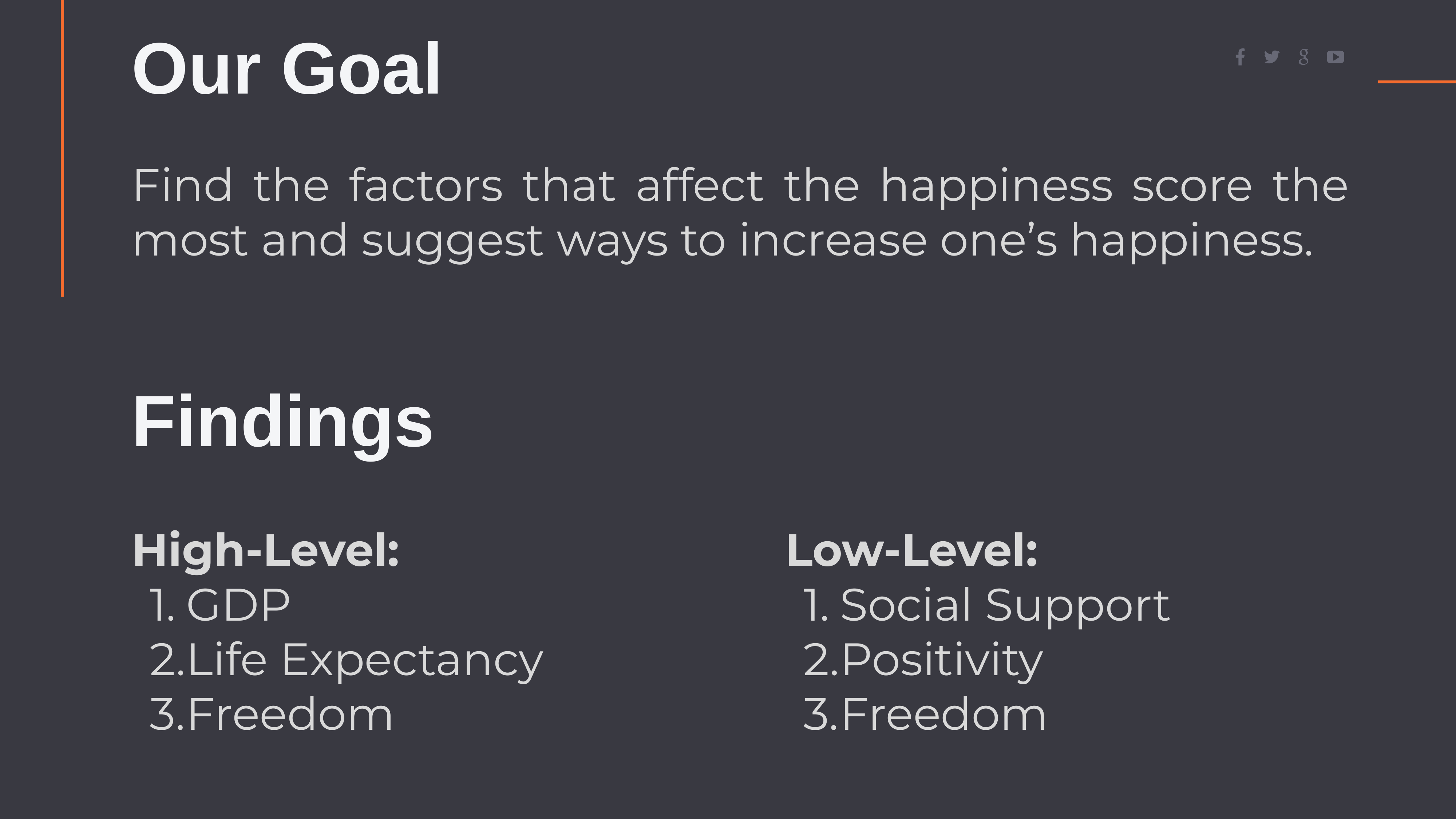

# Our Goal
Find the factors that affect the happiness score the most and suggest ways to increase one’s happiness.
Findings
High-Level:
GDP
Life Expectancy
Freedom
Low-Level:
Social Support
Positivity
Freedom